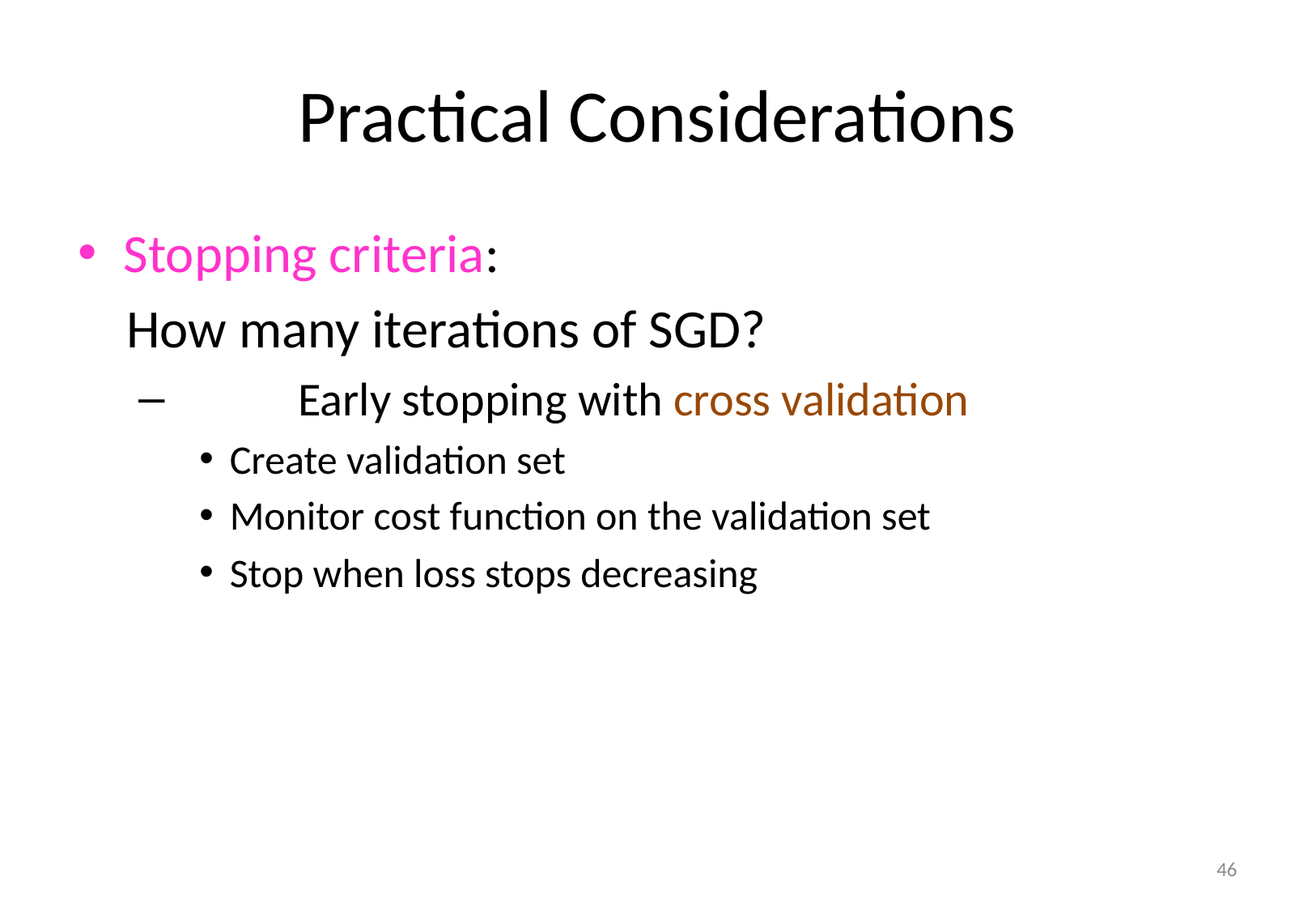

# Practical Considerations
Stopping criteria:
    How many iterations of SGD?
	Early stopping with cross validation
Create validation set
Monitor cost function on the validation set
Stop when loss stops decreasing
46